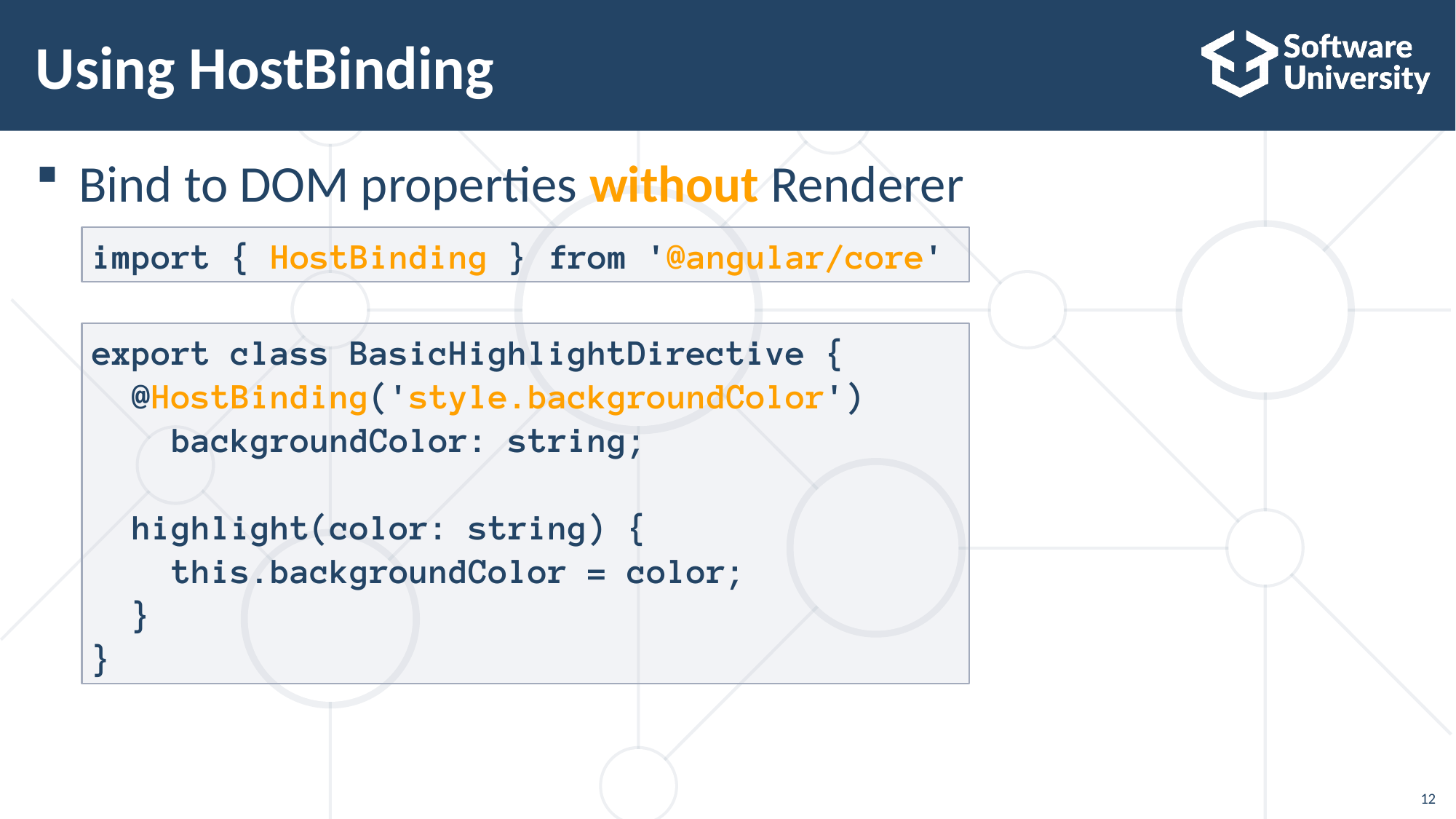

# Using HostBinding
Bind to DOM properties without Renderer
import { HostBinding } from '@angular/core'
export class BasicHighlightDirective {
  @HostBinding('style.backgroundColor')
    backgroundColor: string;

  highlight(color: string) {
    this.backgroundColor = color;
  }
}
12